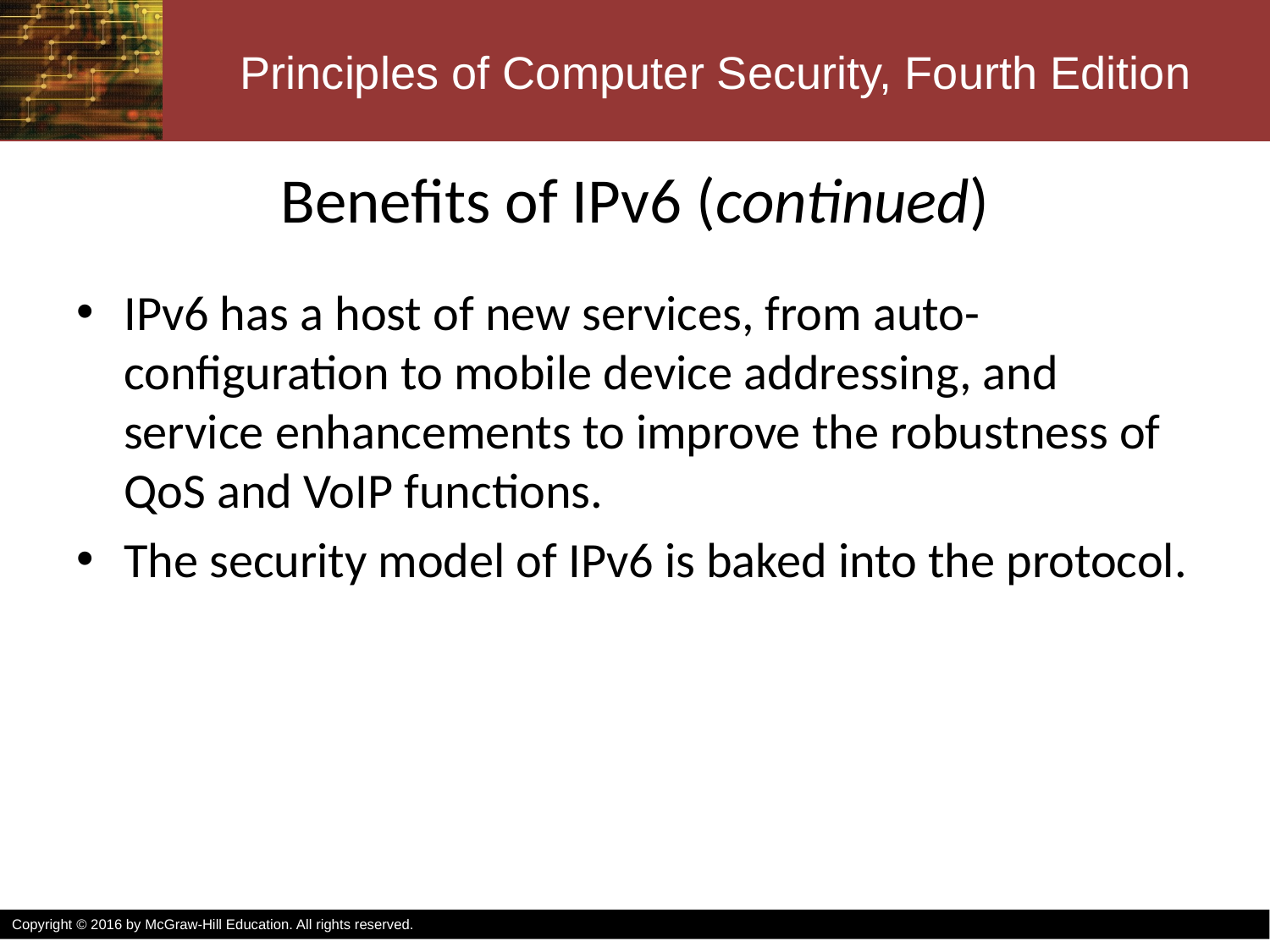

# Benefits of IPv6 (continued)
IPv6 has a host of new services, from auto-configuration to mobile device addressing, and service enhancements to improve the robustness of QoS and VoIP functions.
The security model of IPv6 is baked into the protocol.